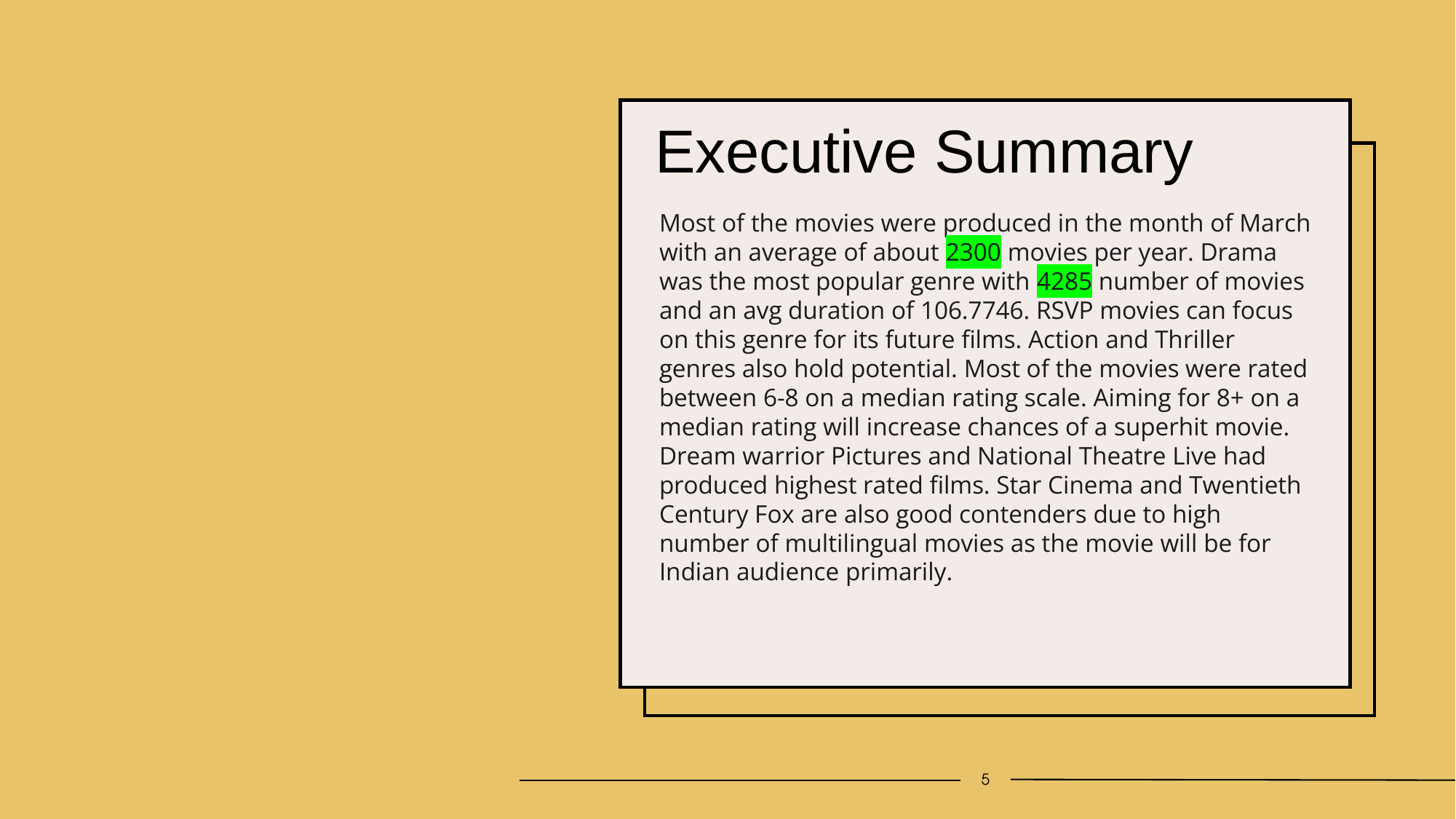

# Executive Summary
Most of the movies were produced in the month of March with an average of about 2300 movies per year. Drama was the most popular genre with 4285 number of movies and an avg duration of 106.7746. RSVP movies can focus on this genre for its future films. Action and Thriller genres also hold potential. Most of the movies were rated between 6-8 on a median rating scale. Aiming for 8+ on a median rating will increase chances of a superhit movie. Dream warrior Pictures and National Theatre Live had produced highest rated films. Star Cinema and Twentieth Century Fox are also good contenders due to high number of multilingual movies as the movie will be for Indian audience primarily.
5